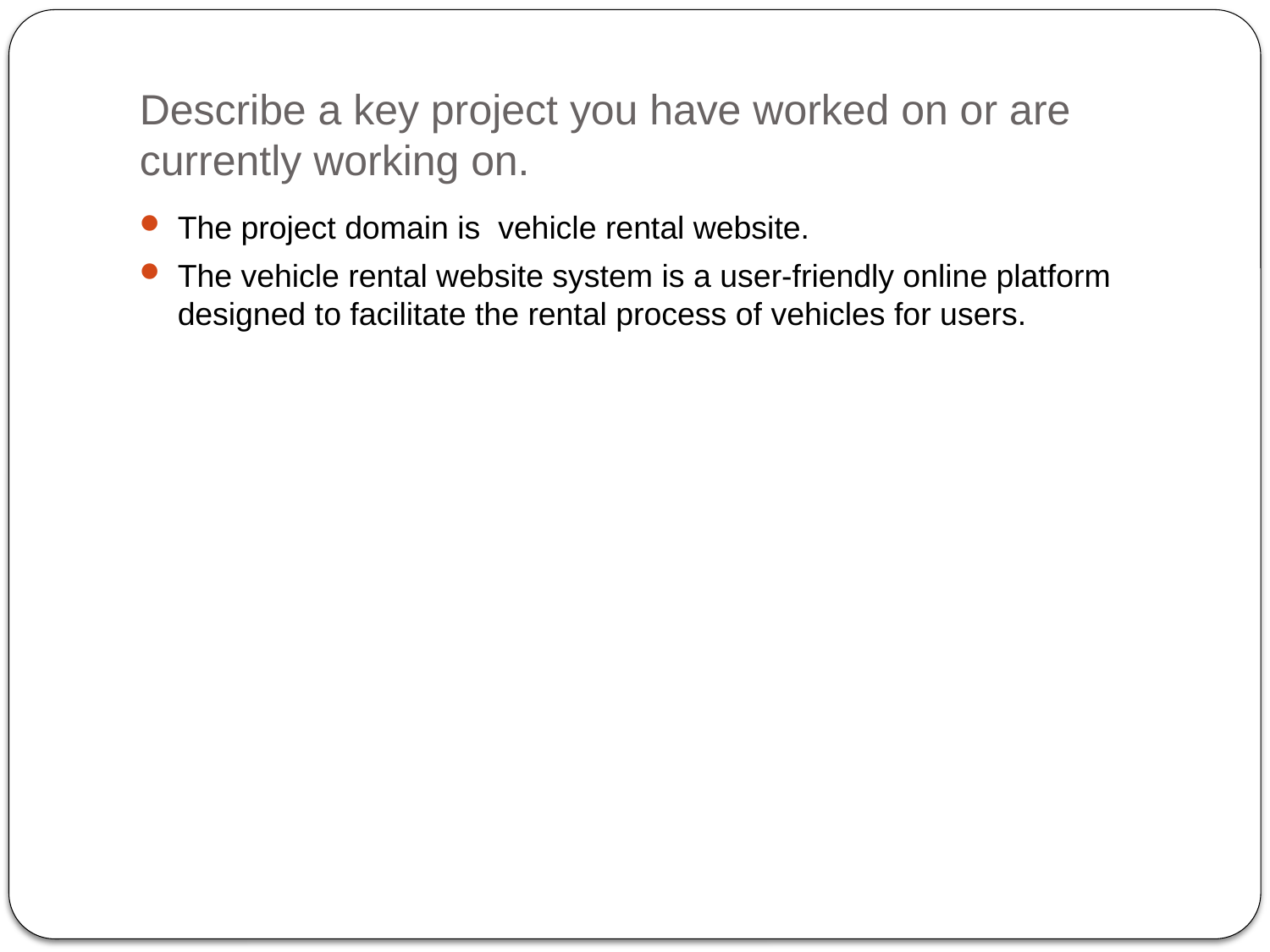

# Describe a key project you have worked on or are currently working on.
The project domain is  vehicle rental website.
The vehicle rental website system is a user-friendly online platform designed to facilitate the rental process of vehicles for users.